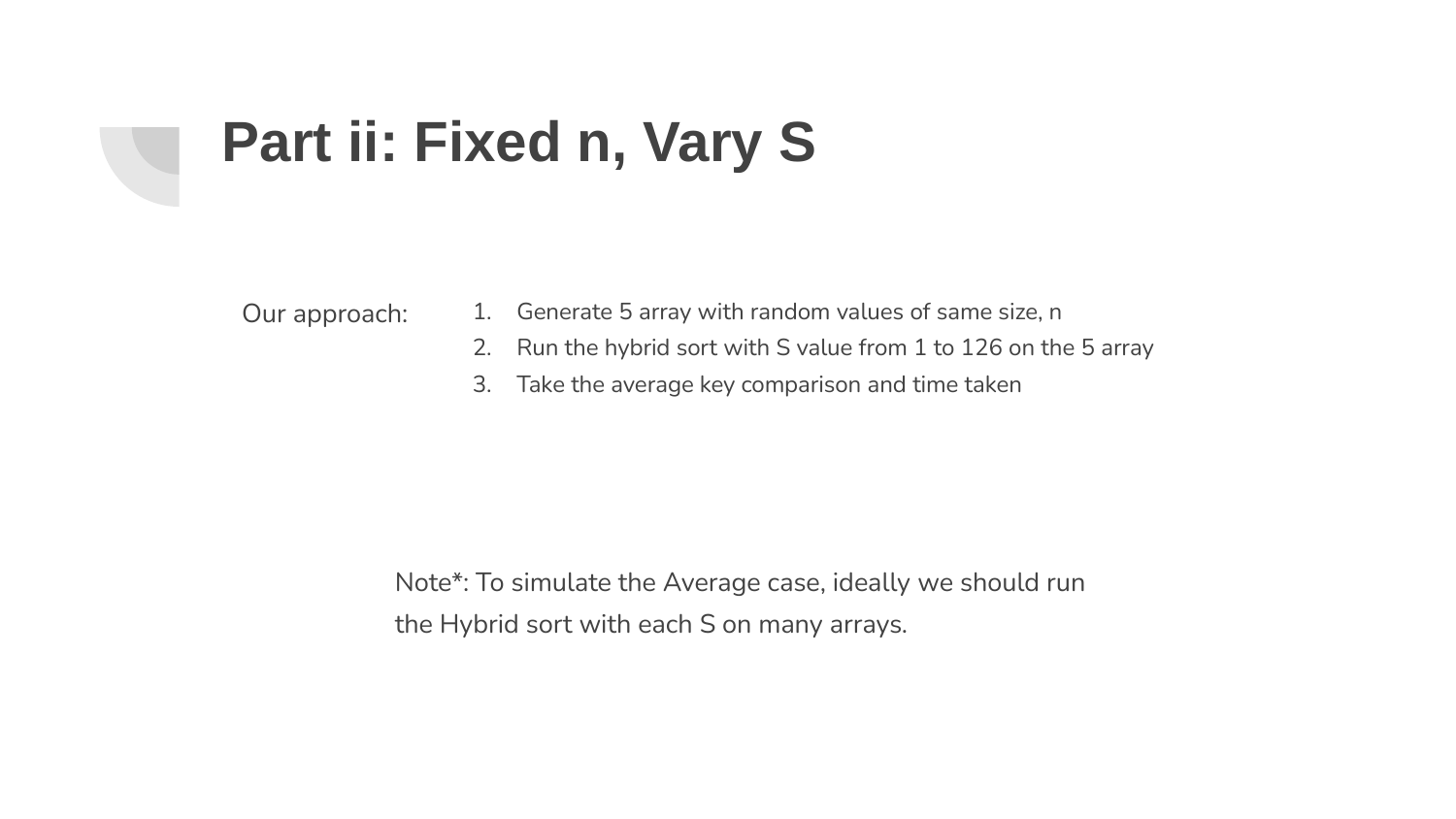

# Part ii: Fixed n, Vary S
Our approach:
Generate 5 array with random values of same size, n
Run the hybrid sort with S value from 1 to 126 on the 5 array
Take the average key comparison and time taken
Note*: To simulate the Average case, ideally we should run the Hybrid sort with each S on many arrays.